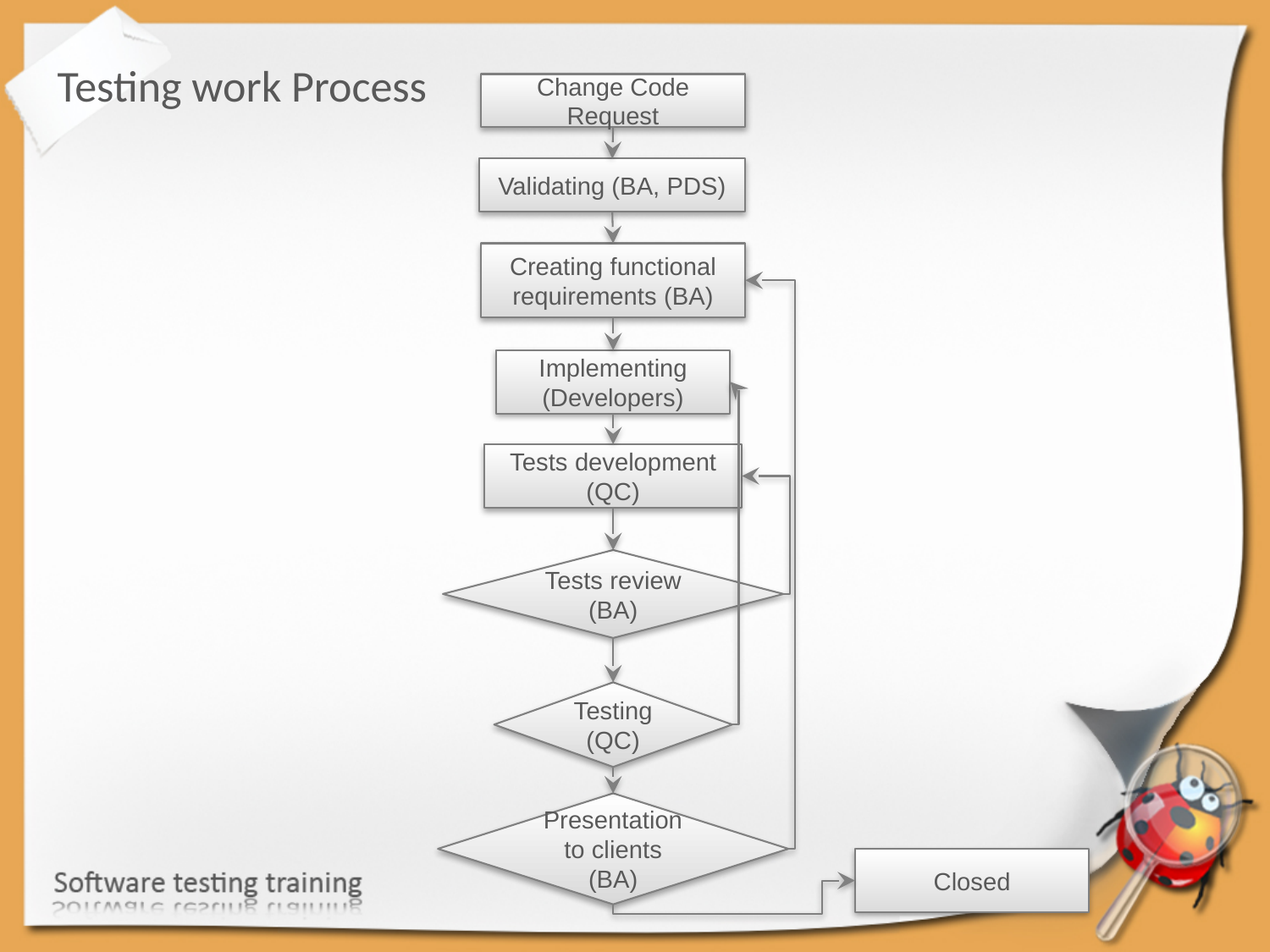

Testing work Process
Change Code Request
Validating (BA, PDS)
Creating functional requirements (BA)
Implementing
(Developers)
Tests development
(QC)
Tests review
(BA)
Testing
(QC)
Presentation to clients
(BA)
Closed